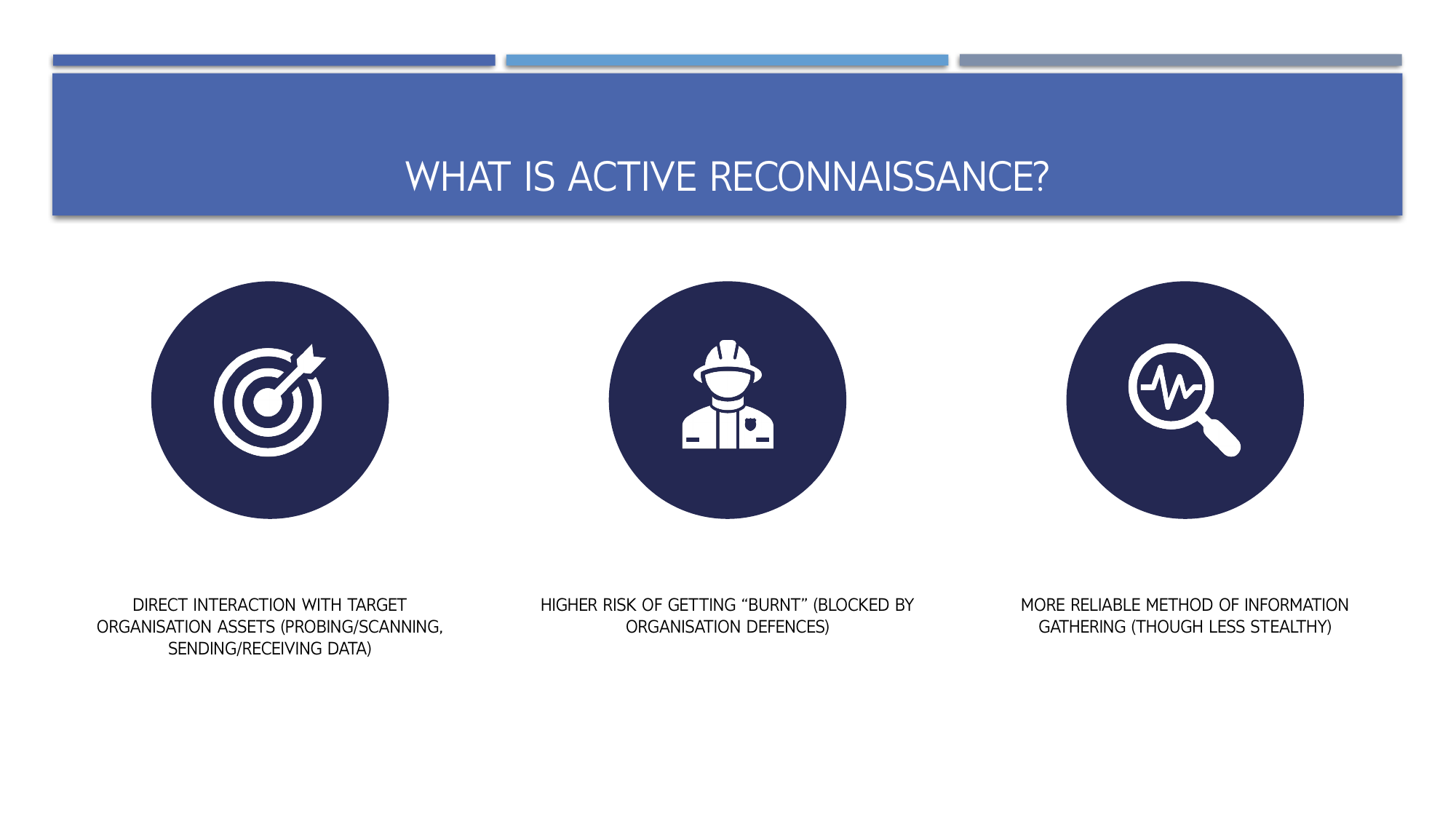

# What is active reconnaissance?
Direct interaction with target organisation assets (Probing/scanning, sending/receiving data)
Higher risk of getting “burnt” (Blocked by organisation defences)
More reliable method of information gathering (Though less stealthy)